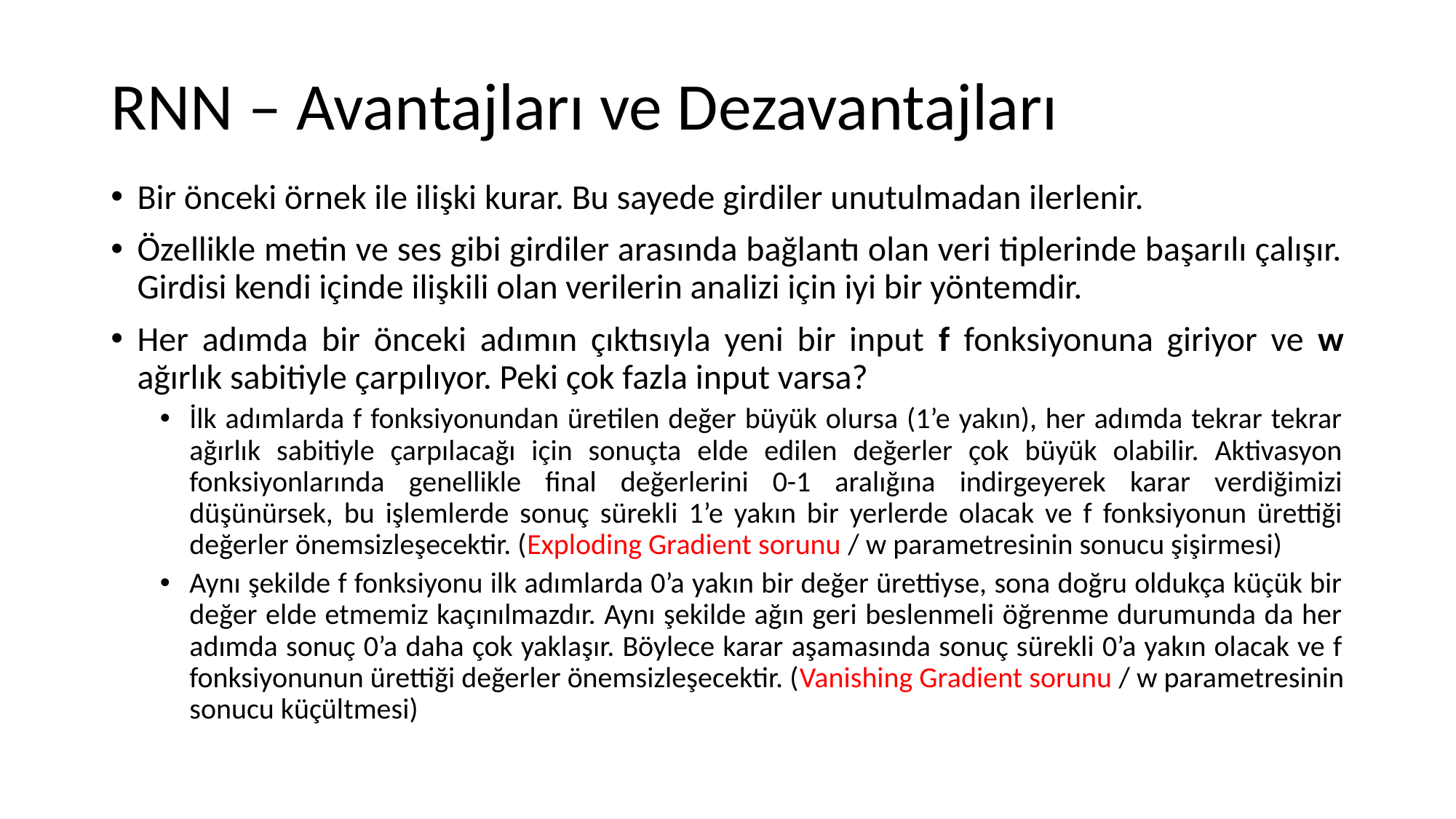

# RNN – Avantajları ve Dezavantajları
Bir önceki örnek ile ilişki kurar. Bu sayede girdiler unutulmadan ilerlenir.
Özellikle metin ve ses gibi girdiler arasında bağlantı olan veri tiplerinde başarılı çalışır. Girdisi kendi içinde ilişkili olan verilerin analizi için iyi bir yöntemdir.
Her adımda bir önceki adımın çıktısıyla yeni bir input f fonksiyonuna giriyor ve w ağırlık sabitiyle çarpılıyor. Peki çok fazla input varsa?
İlk adımlarda f fonksiyonundan üretilen değer büyük olursa (1’e yakın), her adımda tekrar tekrar ağırlık sabitiyle çarpılacağı için sonuçta elde edilen değerler çok büyük olabilir. Aktivasyon fonksiyonlarında genellikle final değerlerini 0-1 aralığına indirgeyerek karar verdiğimizi düşünürsek, bu işlemlerde sonuç sürekli 1’e yakın bir yerlerde olacak ve f fonksiyonun ürettiği değerler önemsizleşecektir. (Exploding Gradient sorunu / w parametresinin sonucu şişirmesi)
Aynı şekilde f fonksiyonu ilk adımlarda 0’a yakın bir değer ürettiyse, sona doğru oldukça küçük bir değer elde etmemiz kaçınılmazdır. Aynı şekilde ağın geri beslenmeli öğrenme durumunda da her adımda sonuç 0’a daha çok yaklaşır. Böylece karar aşamasında sonuç sürekli 0’a yakın olacak ve f fonksiyonunun ürettiği değerler önemsizleşecektir. (Vanishing Gradient sorunu / w parametresinin sonucu küçültmesi)